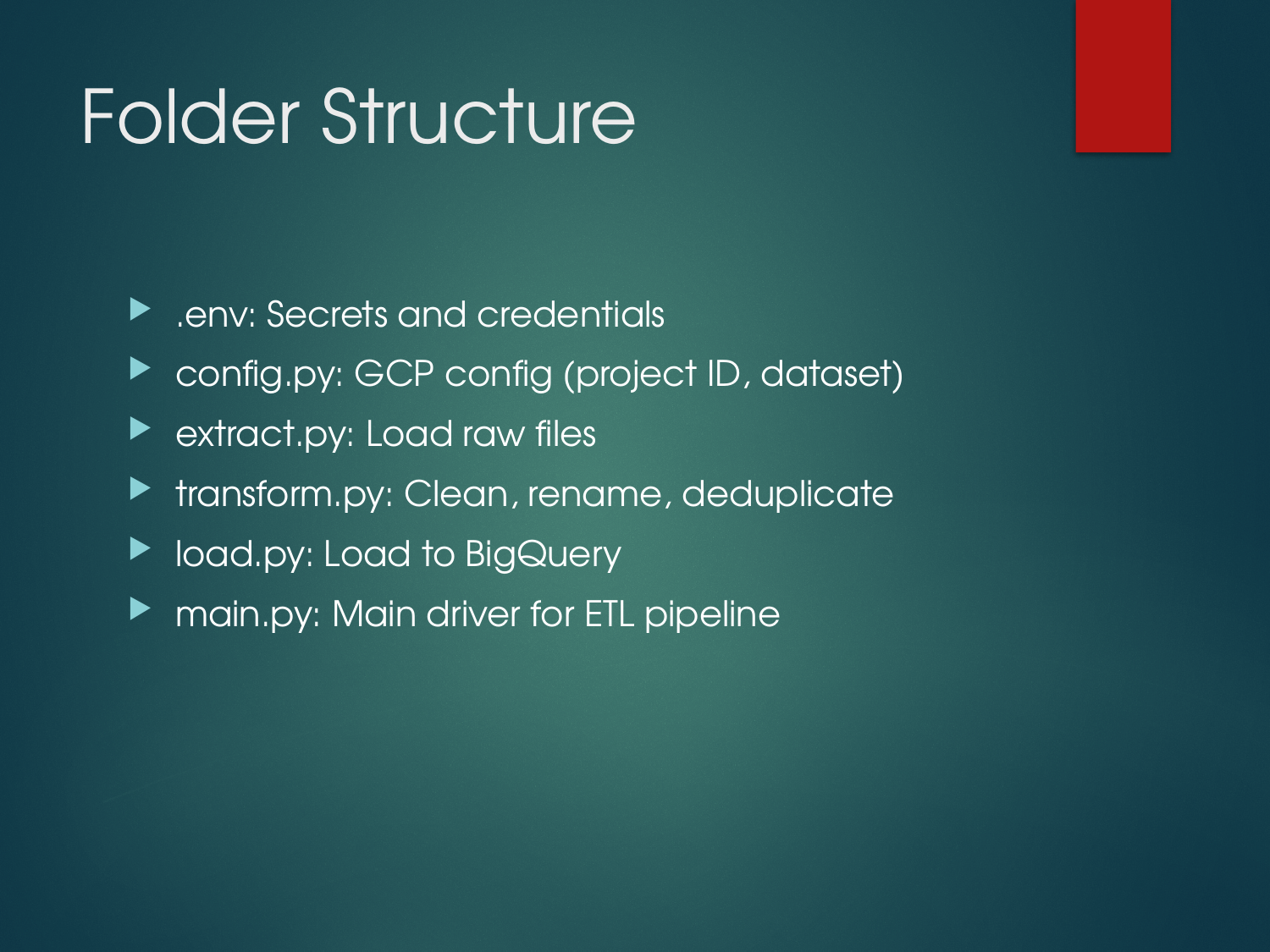

# Folder Structure
.env: Secrets and credentials
config.py: GCP config (project ID, dataset)
extract.py: Load raw files
transform.py: Clean, rename, deduplicate
load.py: Load to BigQuery
main.py: Main driver for ETL pipeline